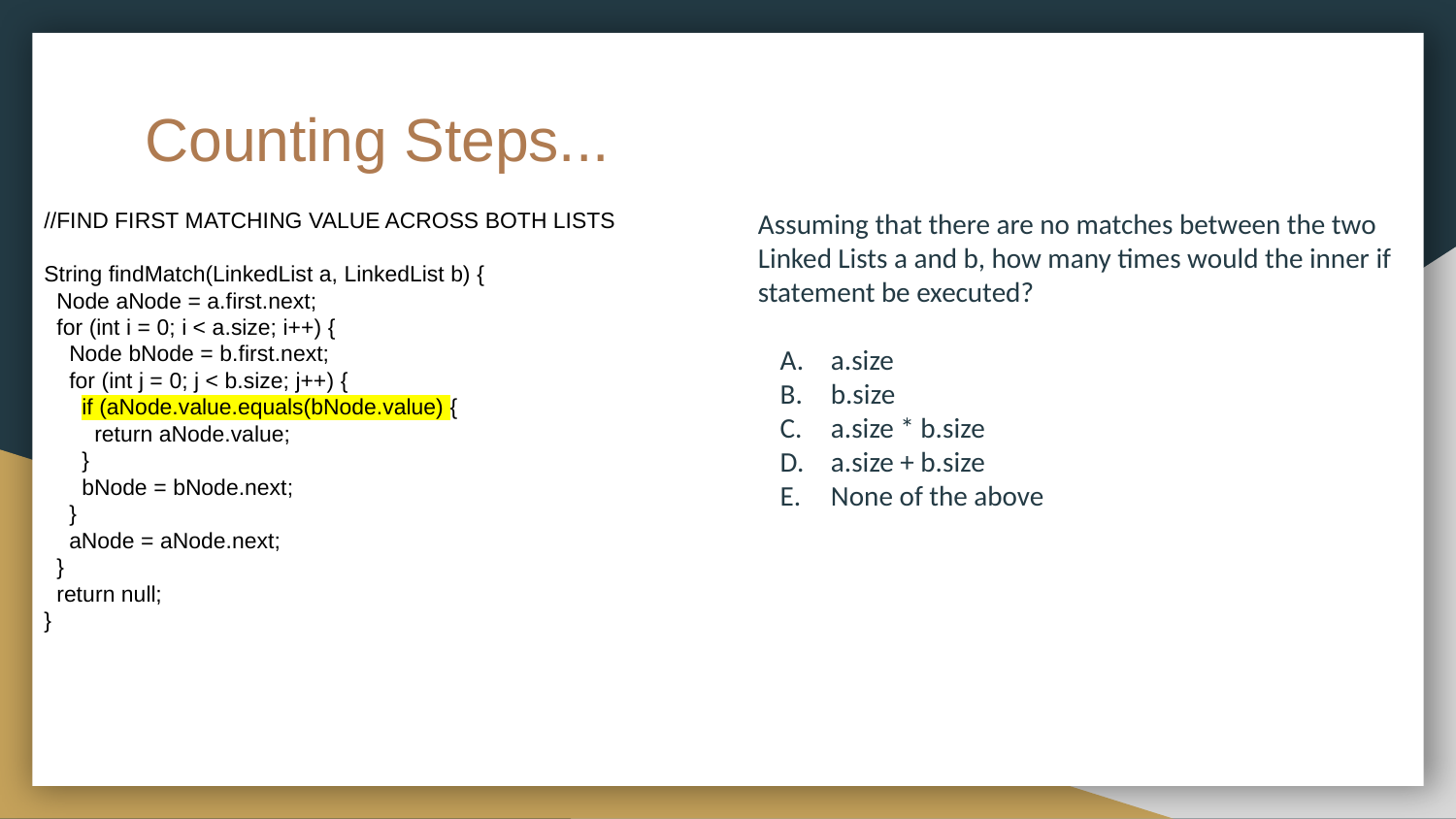

# Counting Steps...
//FIND FIRST MATCHING VALUE ACROSS BOTH LISTS

String findMatch(LinkedList a, LinkedList b) {
  Node aNode = a.first.next;
  for (int i = 0; i < a.size; i++) {
    Node bNode = b.first.next;
    for (int j = 0; j < b.size; j++) {
      if (aNode.value.equals(bNode.value) {
        return aNode.value;
      }
      bNode = bNode.next;
    }
    aNode = aNode.next;
  }
  return null;
}
Assuming that there are no matches between the two Linked Lists a and b, how many times would the inner if statement be executed?

a.size
b.size
a.size * b.size
a.size + b.size
None of the above